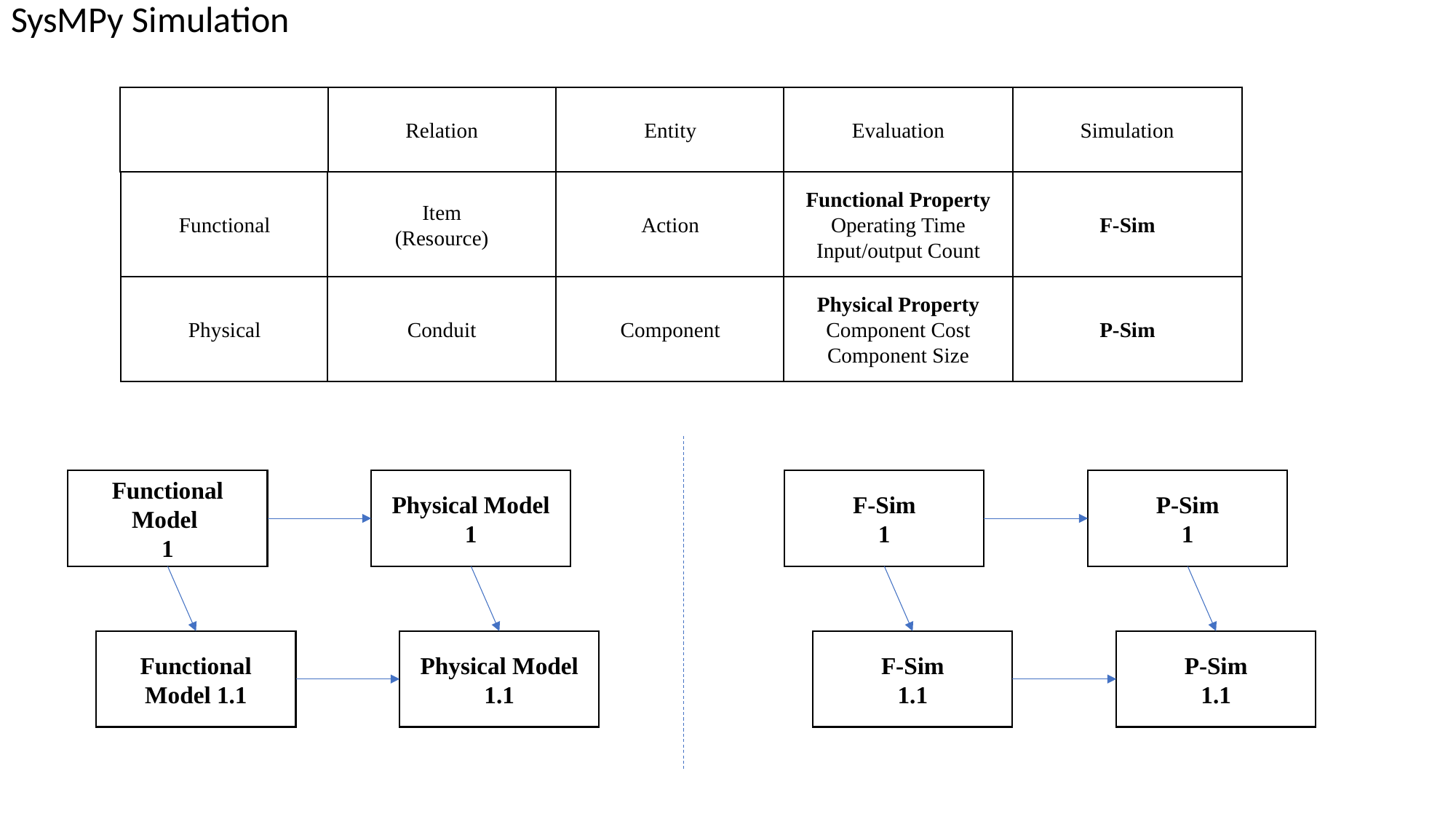

# SysMPy Simulation

Relation
Entity
Evaluation
Simulation
Functional
Item
(Resource)
Action
Functional Property
Operating Time
Input/output Count
F-Sim
Physical
Conduit
Component
Physical Property
Component Cost
Component Size
P-Sim
Functional Model
1
Physical Model
1
F-Sim
1
P-Sim
1
Functional Model 1.1
Physical Model
1.1
F-Sim
1.1
P-Sim
1.1